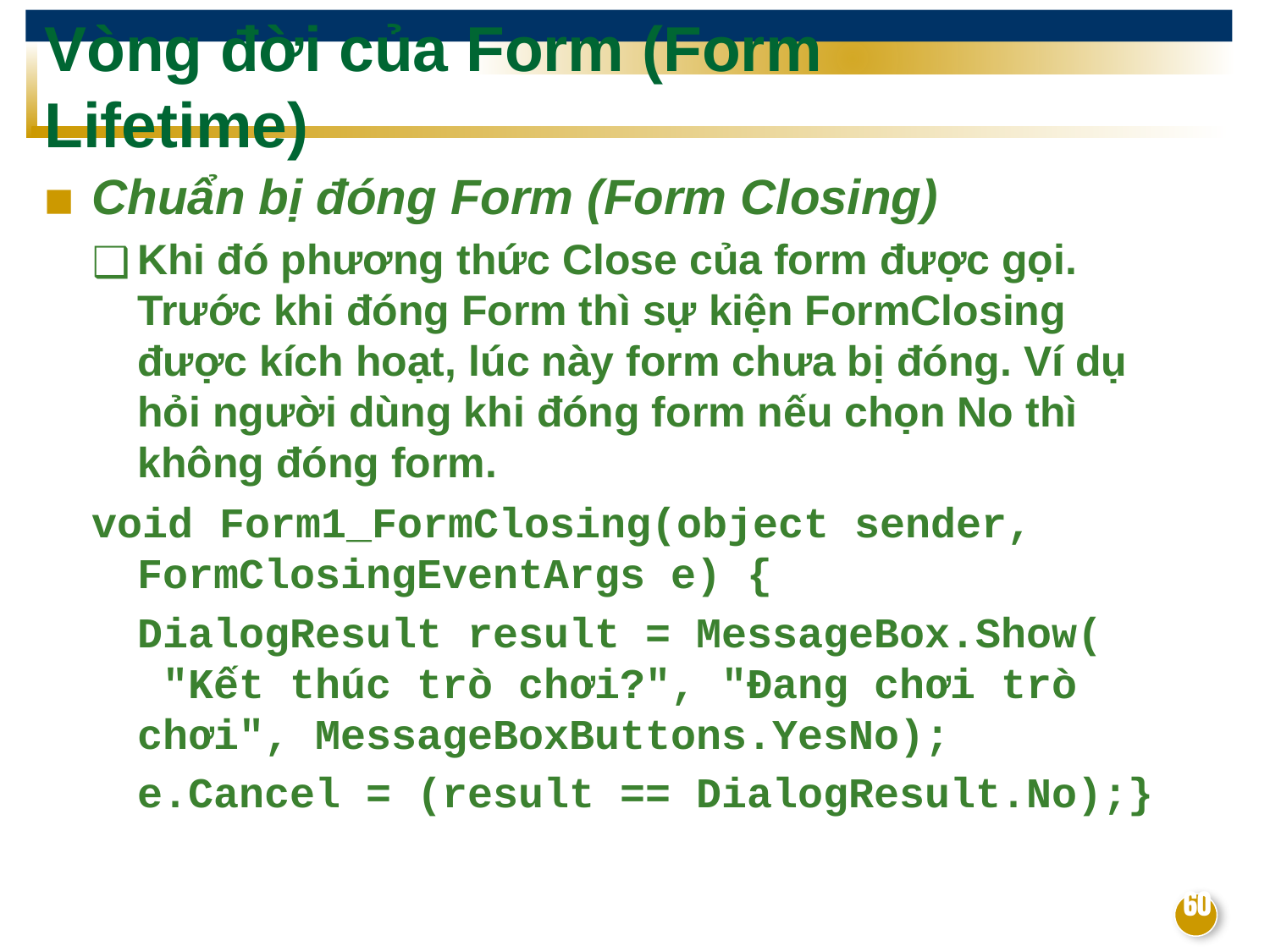

# Vòng đời của Form (Form Lifetime)
Chuẩn bị đóng Form (Form Closing)
Khi đó phương thức Close của form được gọi. Trước khi đóng Form thì sự kiện FormClosing được kích hoạt, lúc này form chưa bị đóng. Ví dụ hỏi người dùng khi đóng form nếu chọn No thì không đóng form.
void Form1_FormClosing(object sender, FormClosingEventArgs e) {
	DialogResult result = MessageBox.Show(    "Kết thúc trò chơi?", "Đang chơi trò chơi", MessageBoxButtons.YesNo);
	e.Cancel = (result == DialogResult.No);}
60